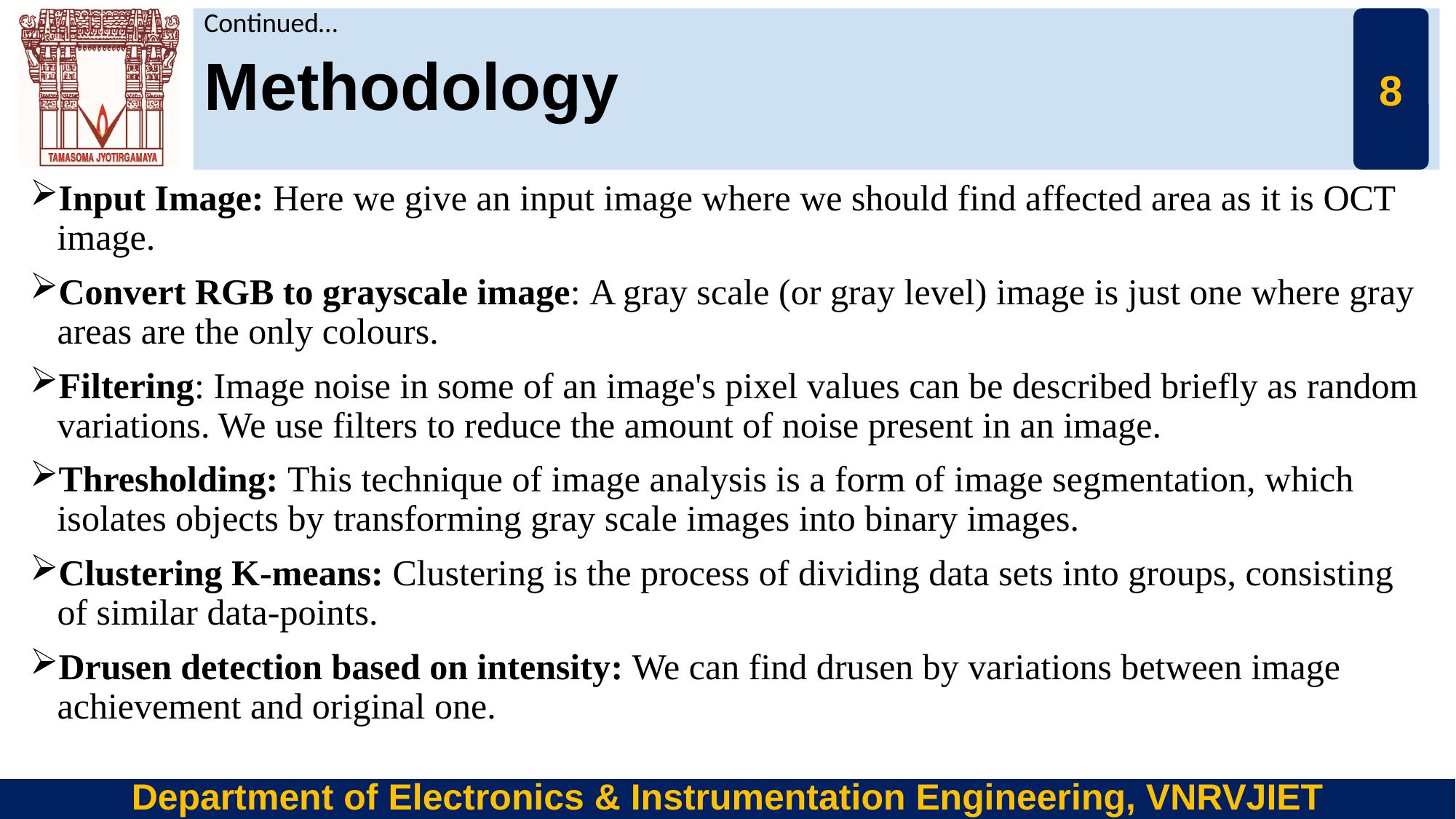

Continued…
# Methodology
8
Input Image: Here we give an input image where we should find affected area as it is OCT image.
Convert RGB to grayscale image: A gray scale (or gray level) image is just one where gray areas are the only colours.
Filtering: Image noise in some of an image's pixel values can be described briefly as random variations. We use filters to reduce the amount of noise present in an image.
Thresholding: This technique of image analysis is a form of image segmentation, which isolates objects by transforming gray scale images into binary images.
Clustering K-means: Clustering is the process of dividing data sets into groups, consisting of similar data-points.
Drusen detection based on intensity: We can find drusen by variations between image achievement and original one.

Department of Electronics & Instrumentation Engineering, VNRVJIET